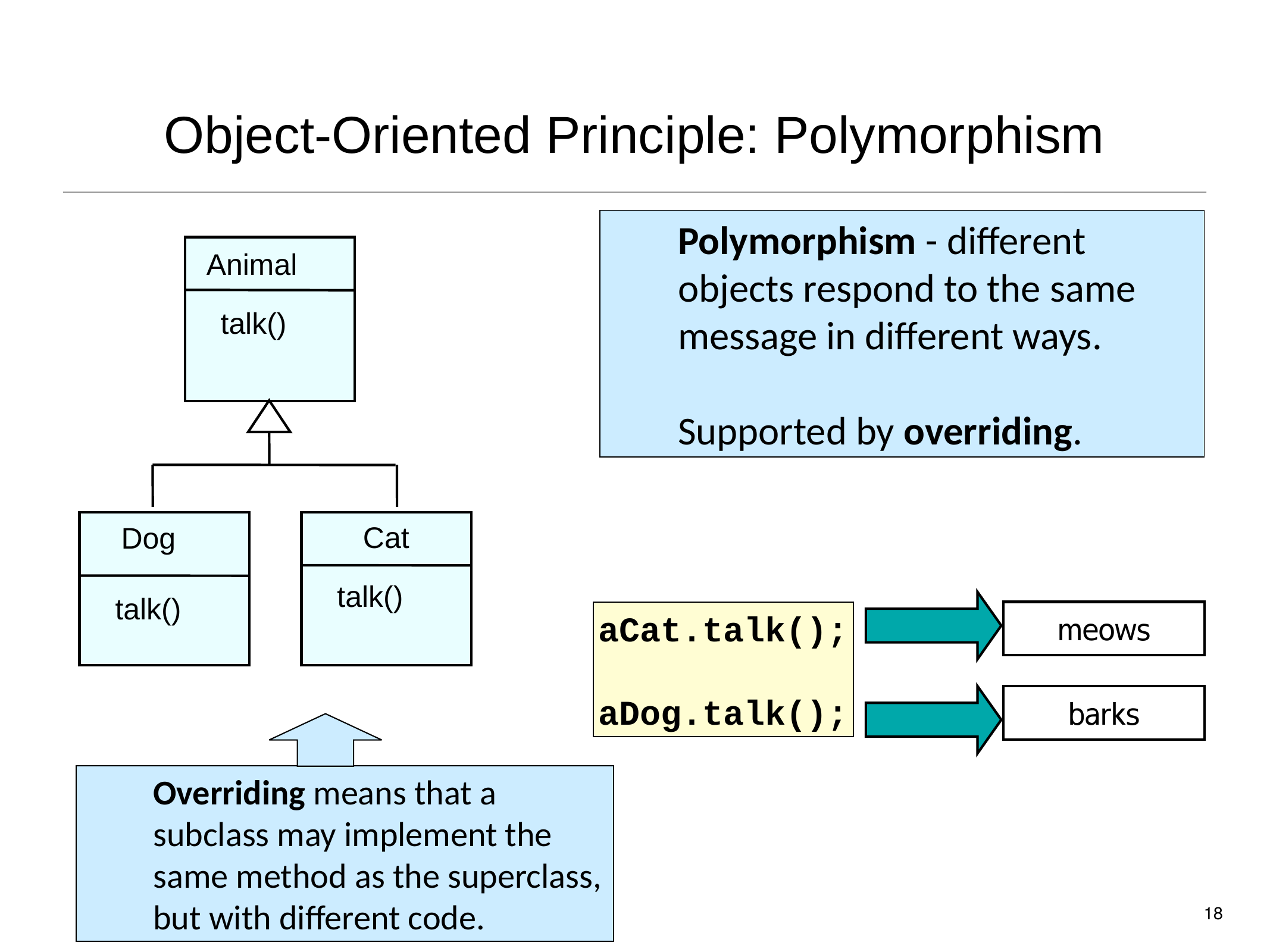

# Object-Oriented Principle: Polymorphism
Polymorphism - different objects respond to the same message in different ways.

Supported by overriding.

Animal

talk()

Cat
Dog

talk()

talk()

aCat.talk();

aDog.talk();

meows

barks

Overriding means that a subclass may implement the same method as the superclass, but with different code.
18